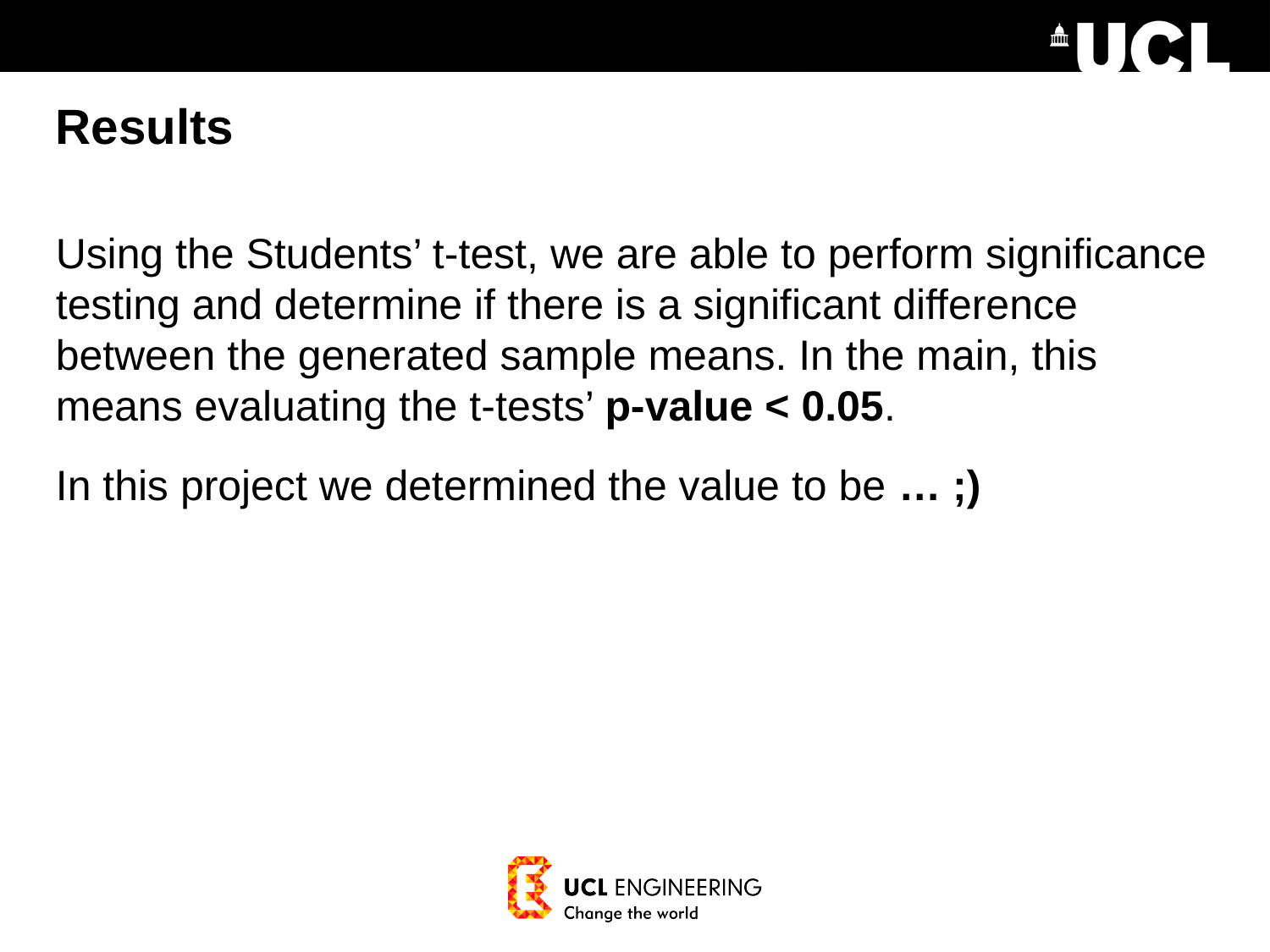

Results
Using the Students’ t-test, we are able to perform significance testing and determine if there is a significant difference between the generated sample means. In the main, this means evaluating the t-tests’ p-value < 0.05.

In this project we determined the value to be … ;)